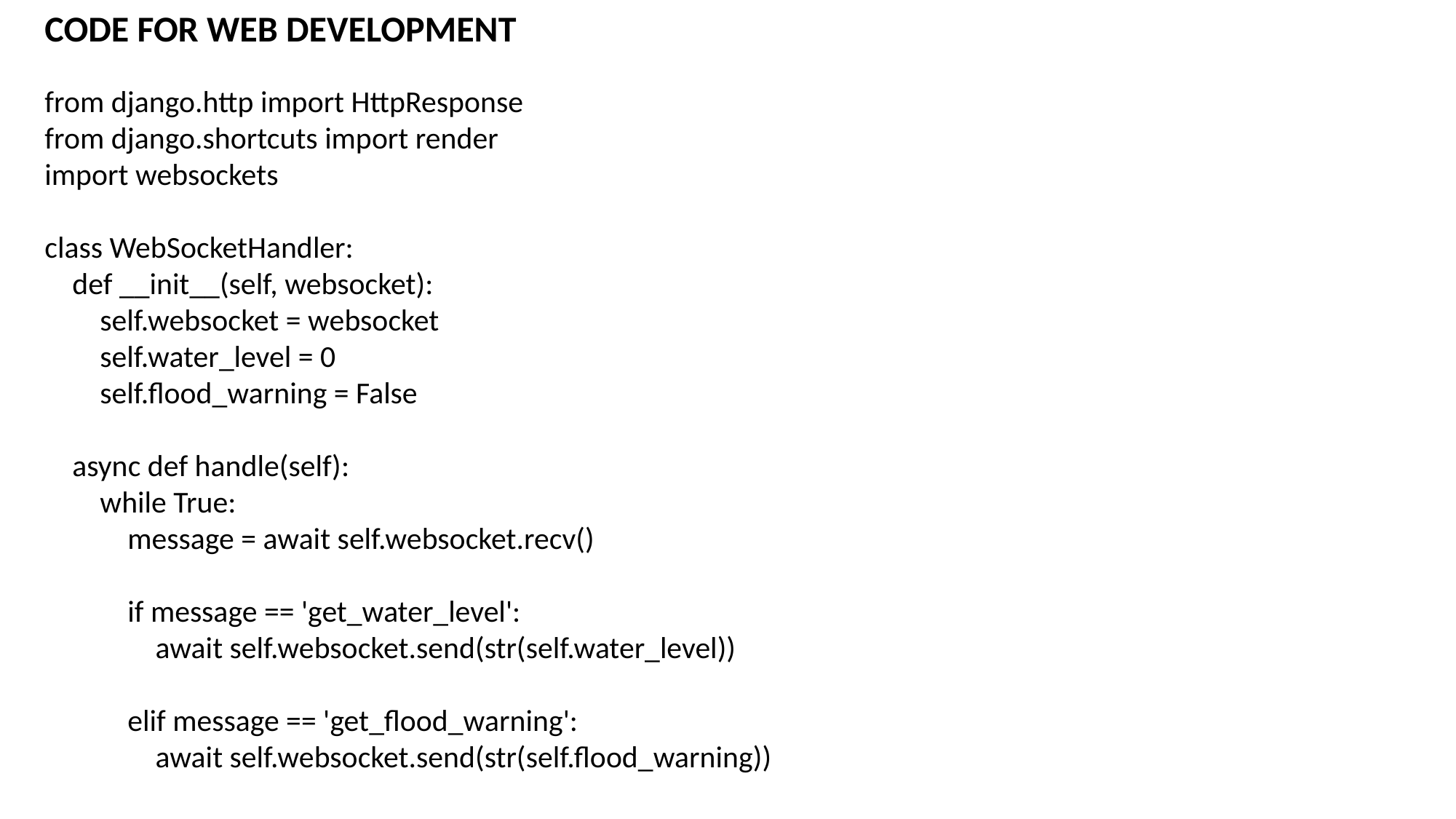

CODE FOR WEB DEVELOPMENT

from django.http import HttpResponse
from django.shortcuts import render
import websockets

class WebSocketHandler:
    def __init__(self, websocket):
        self.websocket = websocket
        self.water_level = 0
        self.flood_warning = False

    async def handle(self):
        while True:
            message = await self.websocket.recv()

            if message == 'get_water_level':
                await self.websocket.send(str(self.water_level))

            elif message == 'get_flood_warning':
                await self.websocket.send(str(self.flood_warning))